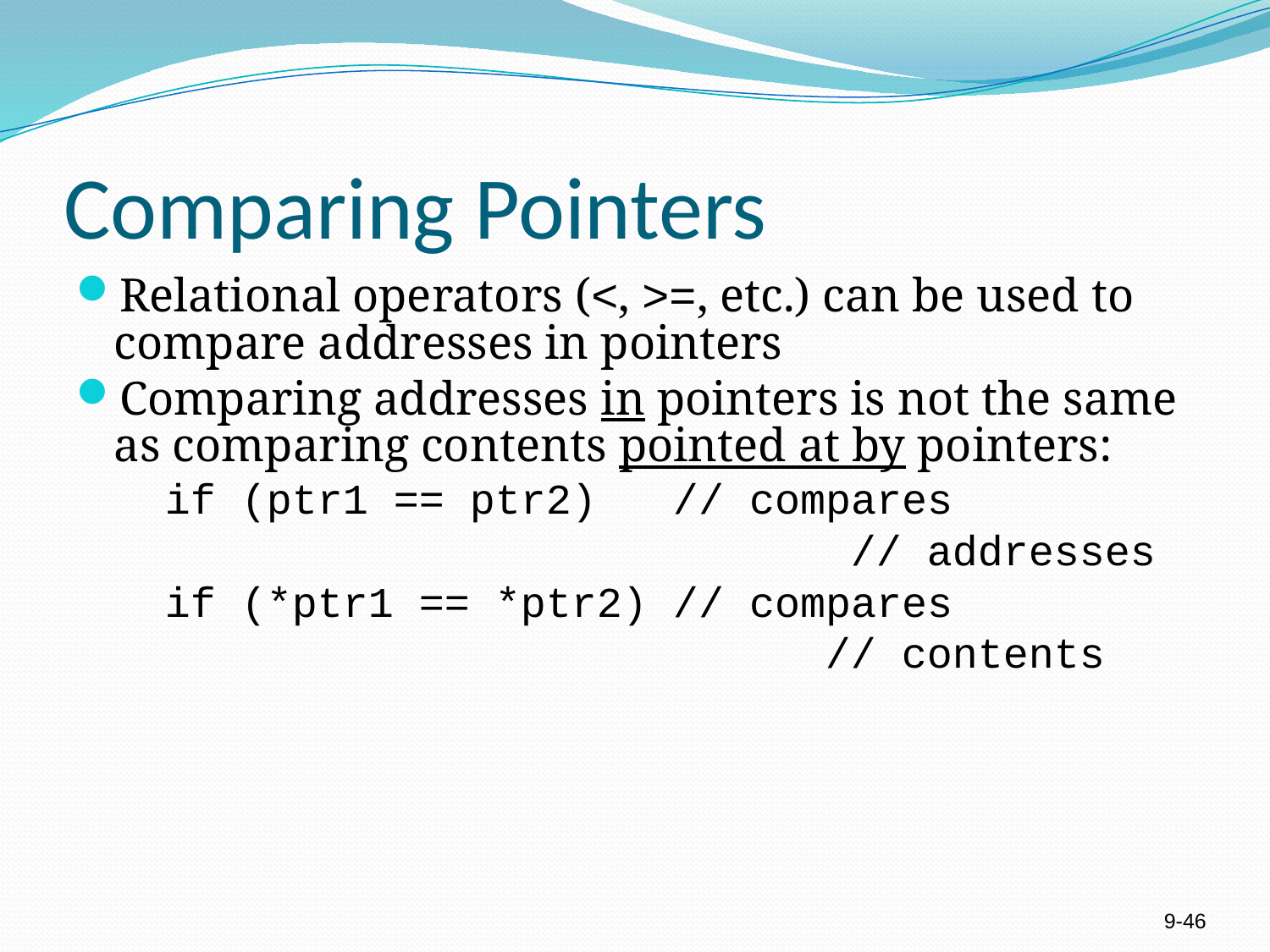

# Comparing Pointers
Relational operators (<, >=, etc.) can be used to compare addresses in pointers
Comparing addresses in pointers is not the same as comparing contents pointed at by pointers:
	if (ptr1 == ptr2)   // compares
						  // addresses
	if (*ptr1 == *ptr2) // compares
					      // contents
9-46